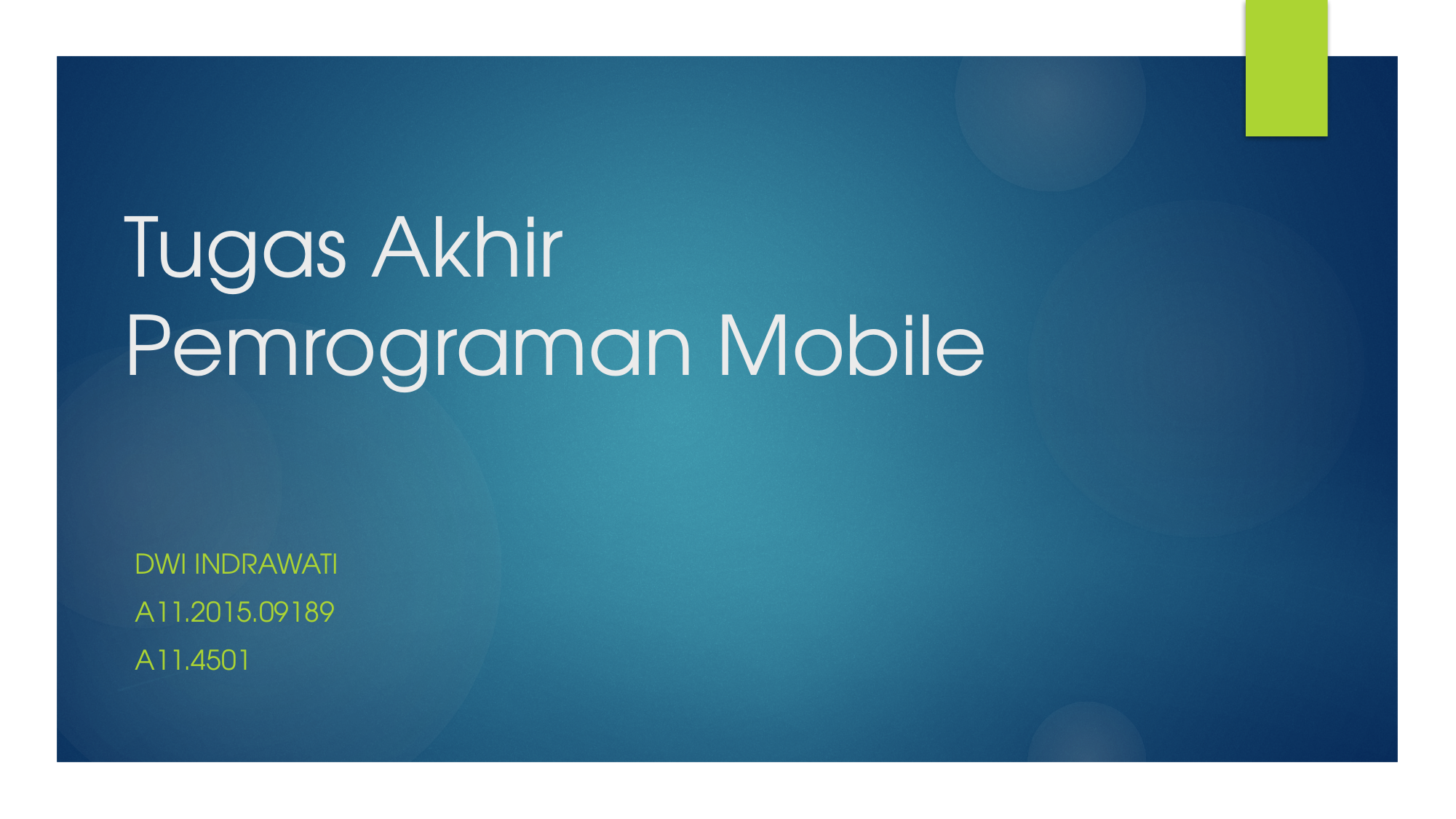

# Tugas Akhir Pemrograman Mobile
Dwi Indrawati
A11.2015.09189
A11.4501